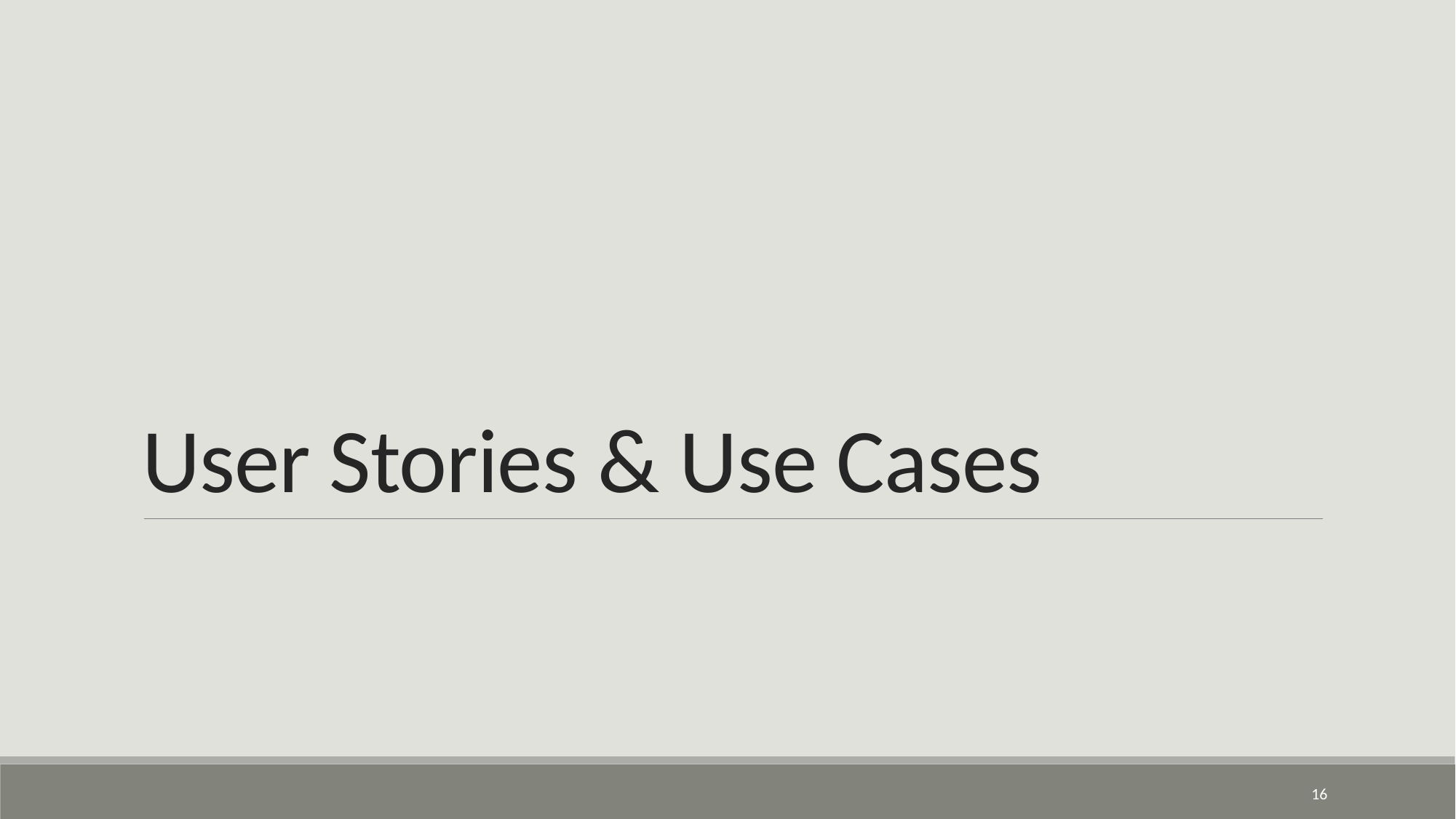

# User Stories & Use Cases

16